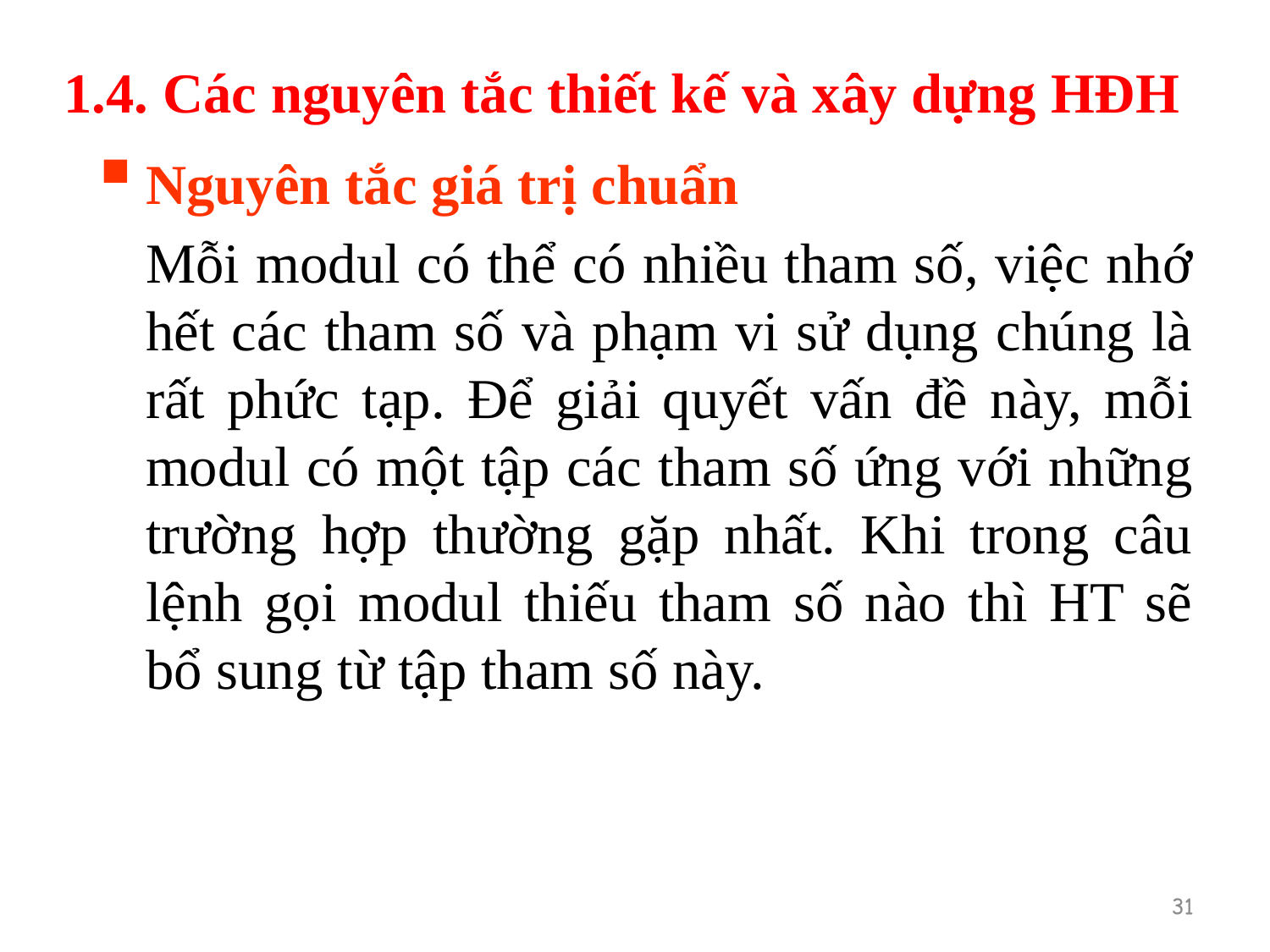

# 1.4. Các nguyên tắc thiết kế và xây dựng HĐH
Nguyên tắc giá trị chuẩn
	Mỗi modul có thể có nhiều tham số, việc nhớ hết các tham số và phạm vi sử dụng chúng là rất phức tạp. Để giải quyết vấn đề này, mỗi modul có một tập các tham số ứng với những trường hợp thường gặp nhất. Khi trong câu lệnh gọi modul thiếu tham số nào thì HT sẽ bổ sung từ tập tham số này.
31